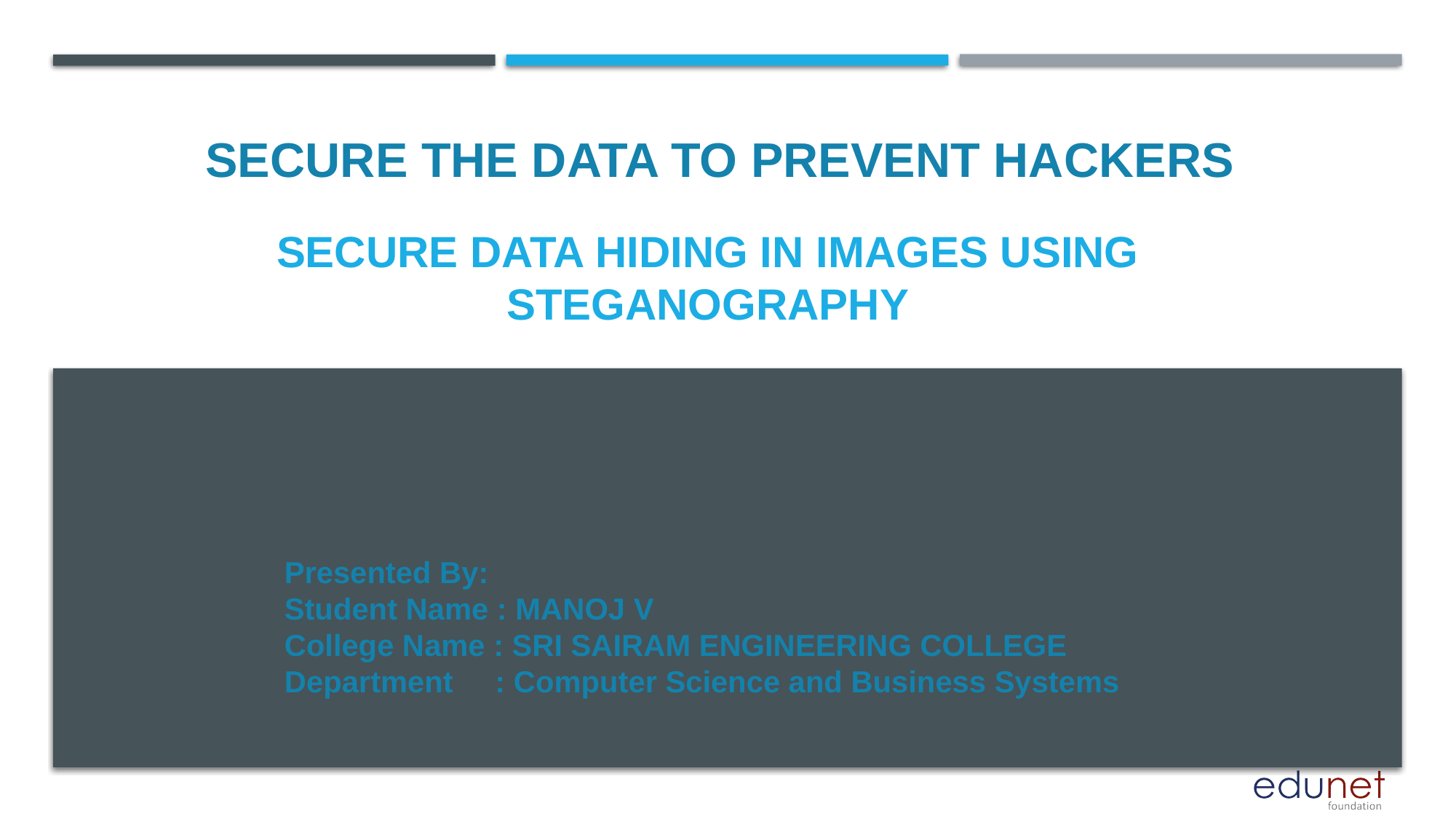

SECURE THE DATA TO PREVENT HACKERS
# SECURE DATA HIDING IN IMAGES USING STEGANOGRAPHY
Presented By:
Student Name : MANOJ V
College Name : SRI SAIRAM ENGINEERING COLLEGE
Department     : Computer Science and Business Systems